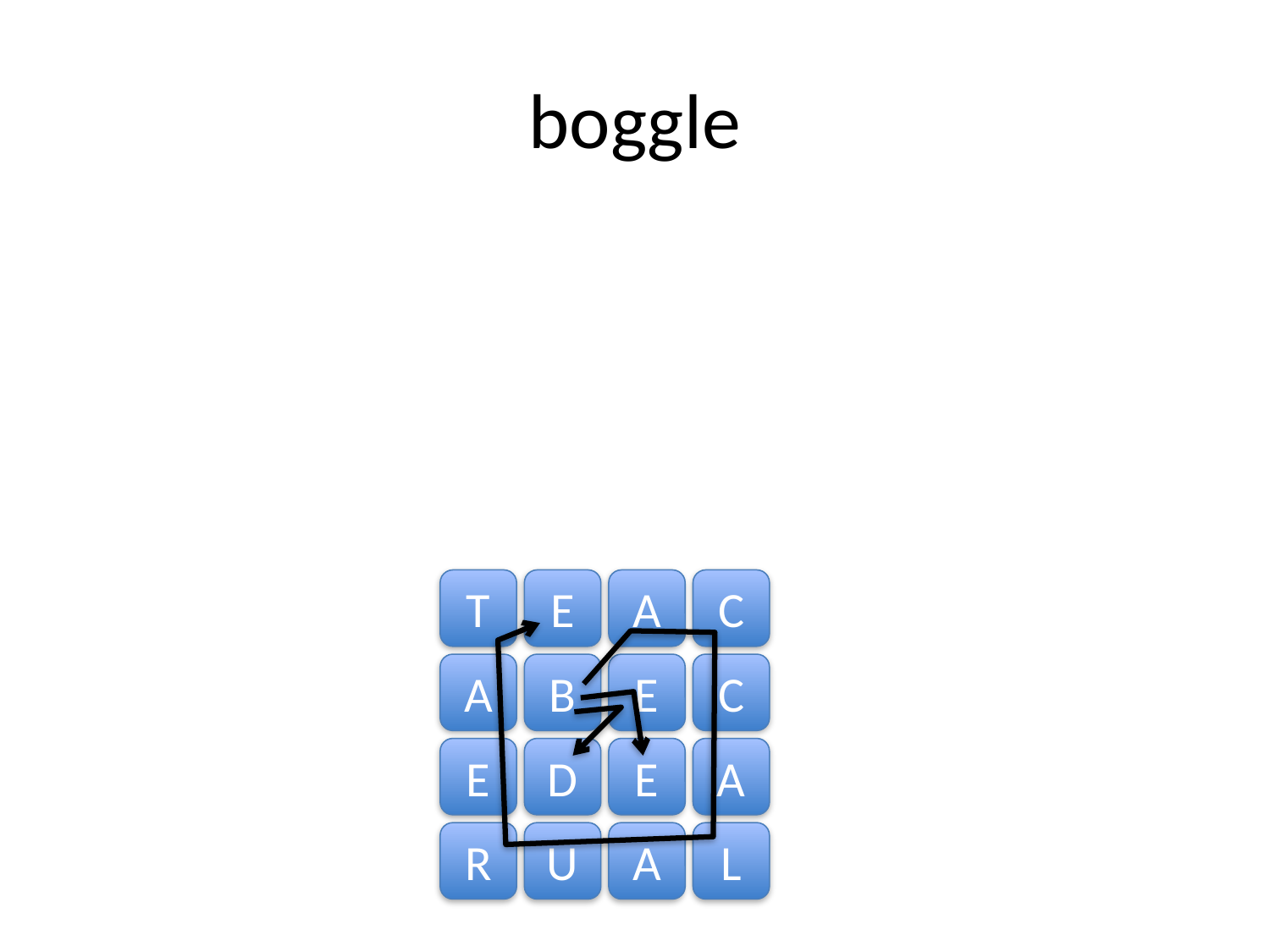

# boggle
T
E
A
C

A
B
E
C

E
D
E
A
R
U
A
L